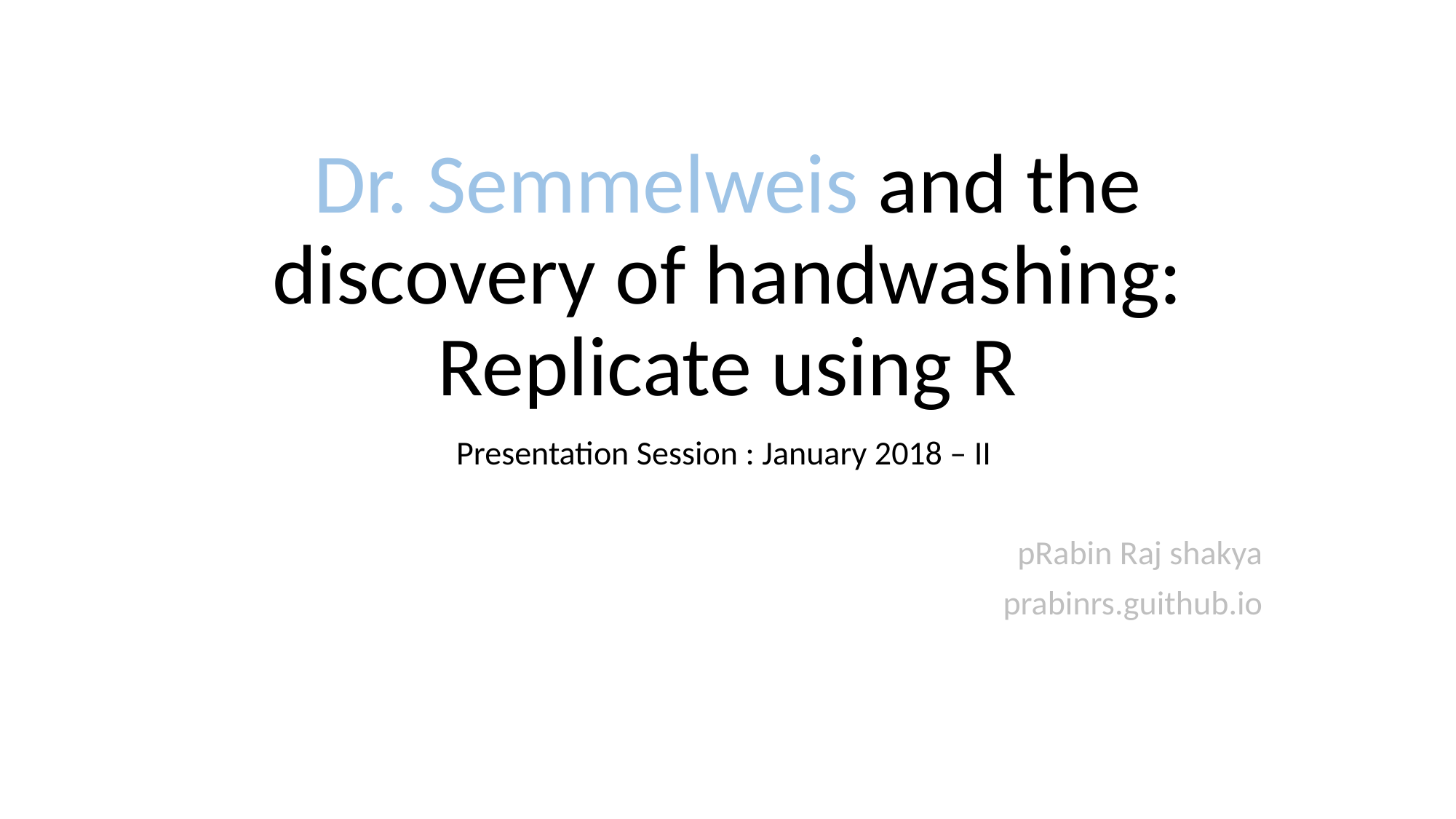

# Dr. Semmelweis and the discovery of handwashing: Replicate using R
Presentation Session : January 2018 – II

pRabin Raj shakya
prabinrs.guithub.io